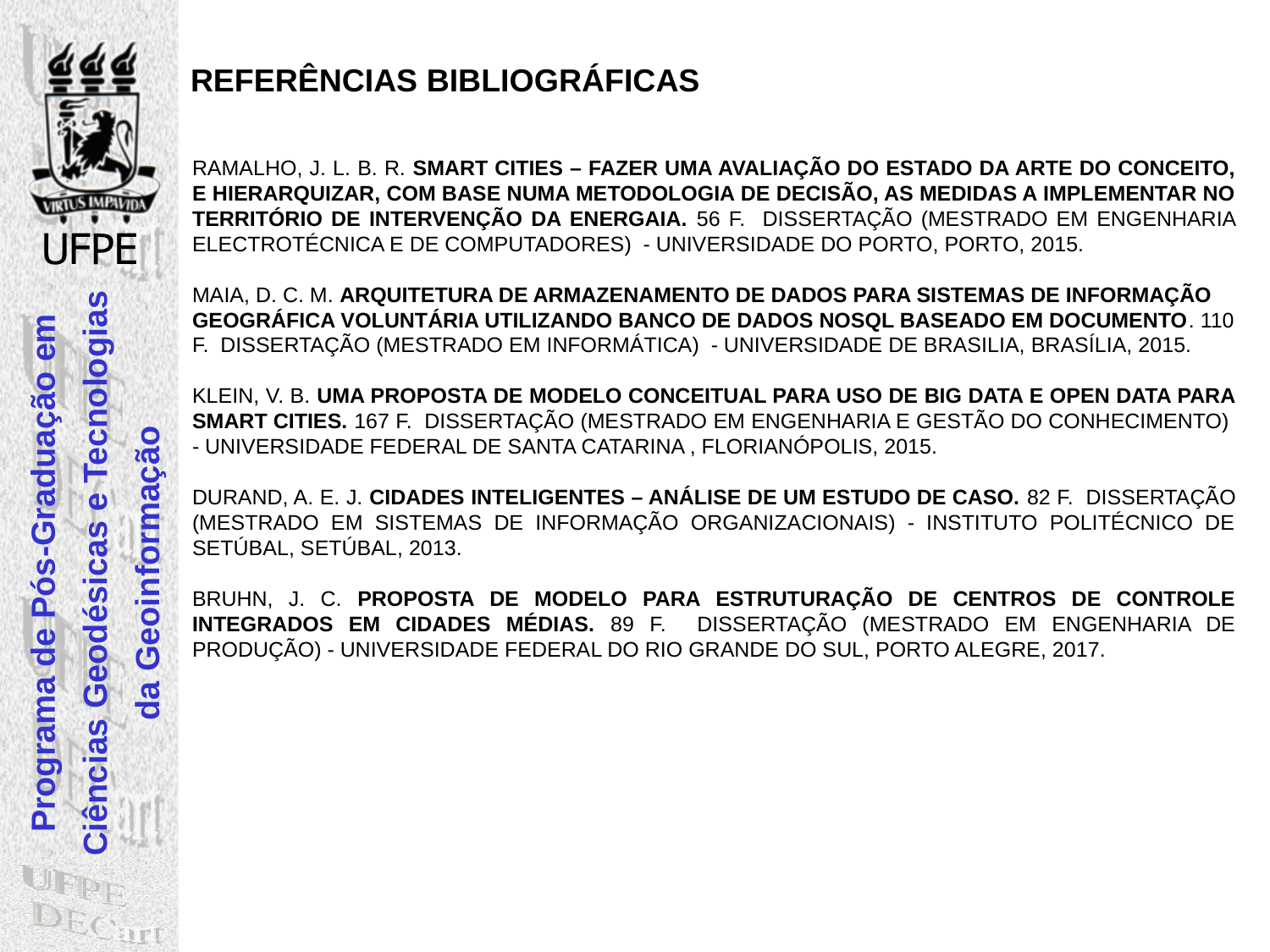

# REFERÊNCIAS BIBLIOGRÁFICAS
RAMALHO, J. L. B. R. SMART CITIES – FAZER UMA AVALIAÇÃO DO ESTADO DA ARTE DO CONCEITO, E HIERARQUIZAR, COM BASE NUMA METODOLOGIA DE DECISÃO, AS MEDIDAS A IMPLEMENTAR NO TERRITÓRIO DE INTERVENÇÃO DA ENERGAIA. 56 F.  DISSERTAÇÃO (MESTRADO EM ENGENHARIA ELECTROTÉCNICA E DE COMPUTADORES)  - UNIVERSIDADE DO PORTO, PORTO, 2015.

MAIA, D. C. M. ARQUITETURA DE ARMAZENAMENTO DE DADOS PARA SISTEMAS DE INFORMAÇÃO GEOGRÁFICA VOLUNTÁRIA UTILIZANDO BANCO DE DADOS NOSQL BASEADO EM DOCUMENTO. 110 F.  DISSERTAÇÃO (MESTRADO EM INFORMÁTICA)  - UNIVERSIDADE DE BRASILIA, BRASÍLIA, 2015.

KLEIN, V. B. UMA PROPOSTA DE MODELO CONCEITUAL PARA USO DE BIG DATA E OPEN DATA PARA SMART CITIES. 167 F.  DISSERTAÇÃO (MESTRADO EM ENGENHARIA E GESTÃO DO CONHECIMENTO)  - UNIVERSIDADE FEDERAL DE SANTA CATARINA , FLORIANÓPOLIS, 2015.

DURAND, A. E. J. CIDADES INTELIGENTES – ANÁLISE DE UM ESTUDO DE CASO. 82 F.  DISSERTAÇÃO (MESTRADO EM SISTEMAS DE INFORMAÇÃO ORGANIZACIONAIS) - INSTITUTO POLITÉCNICO DE SETÚBAL, SETÚBAL, 2013.

BRUHN, J. C. PROPOSTA DE MODELO PARA ESTRUTURAÇÃO DE CENTROS DE CONTROLE INTEGRADOS EM CIDADES MÉDIAS. 89 F.  DISSERTAÇÃO (MESTRADO EM ENGENHARIA DE PRODUÇÃO) - UNIVERSIDADE FEDERAL DO RIO GRANDE DO SUL, PORTO ALEGRE, 2017.